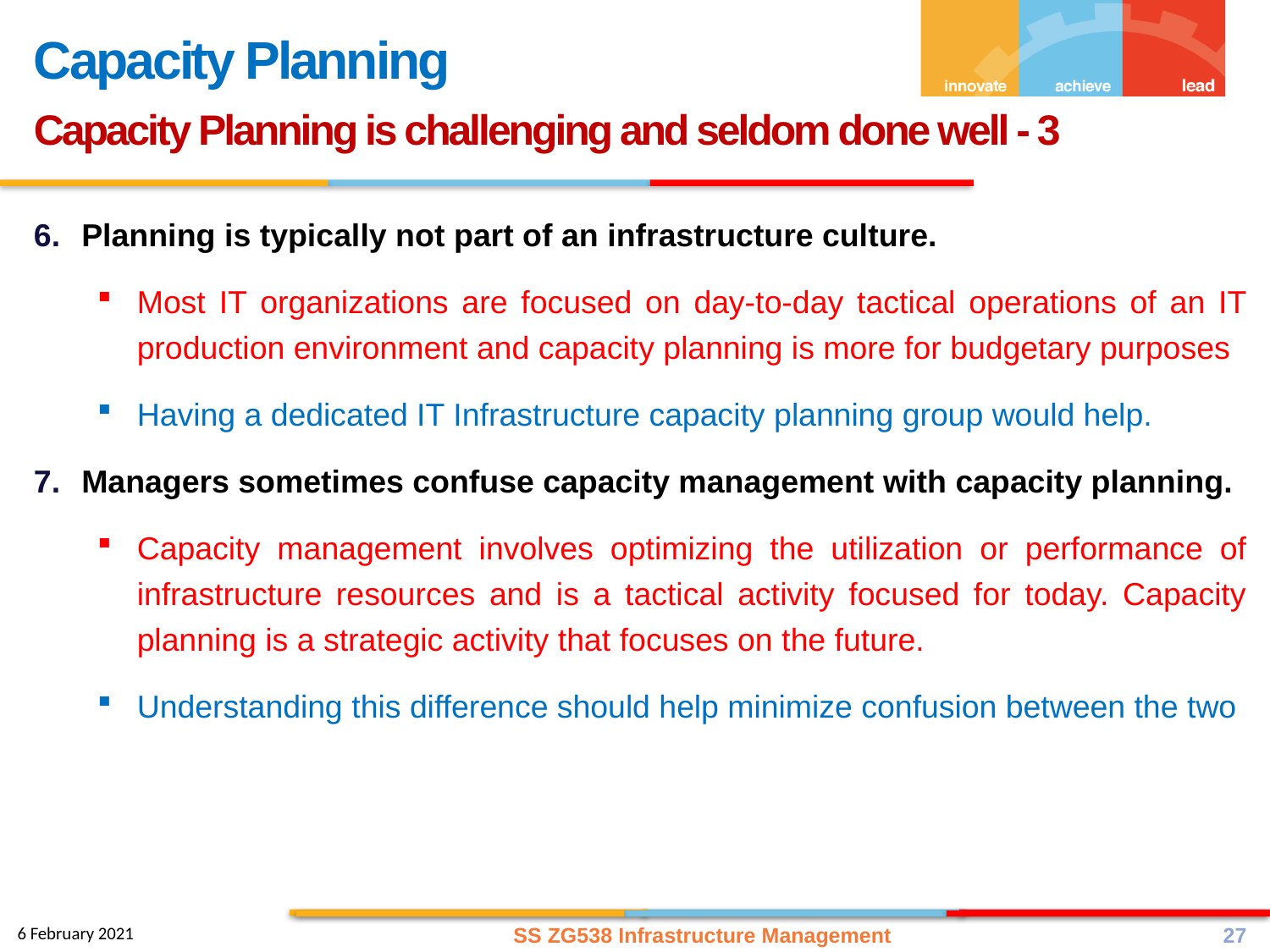

Capacity Planning
Capacity Planning is challenging and seldom done well - 3
Planning is typically not part of an infrastructure culture.
Most IT organizations are focused on day-to-day tactical operations of an IT production environment and capacity planning is more for budgetary purposes
Having a dedicated IT Infrastructure capacity planning group would help.
Managers sometimes confuse capacity management with capacity planning.
Capacity management involves optimizing the utilization or performance of infrastructure resources and is a tactical activity focused for today. Capacity planning is a strategic activity that focuses on the future.
Understanding this difference should help minimize confusion between the two
SS ZG538 Infrastructure Management
27